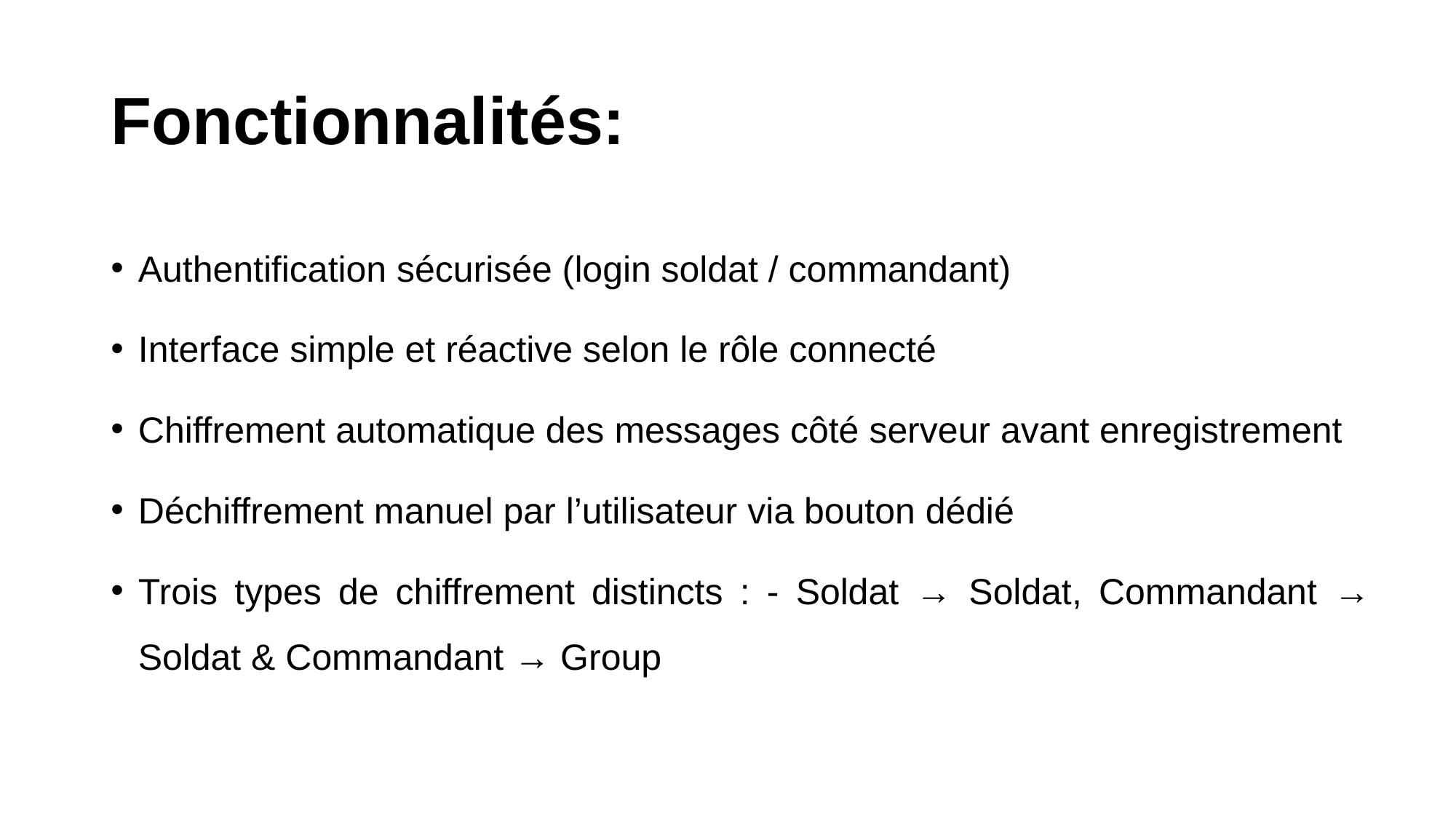

# Fonctionnalités:
Authentification sécurisée (login soldat / commandant)
Interface simple et réactive selon le rôle connecté
Chiffrement automatique des messages côté serveur avant enregistrement
Déchiffrement manuel par l’utilisateur via bouton dédié
Trois types de chiffrement distincts : - Soldat → Soldat, Commandant → Soldat & Commandant → Group